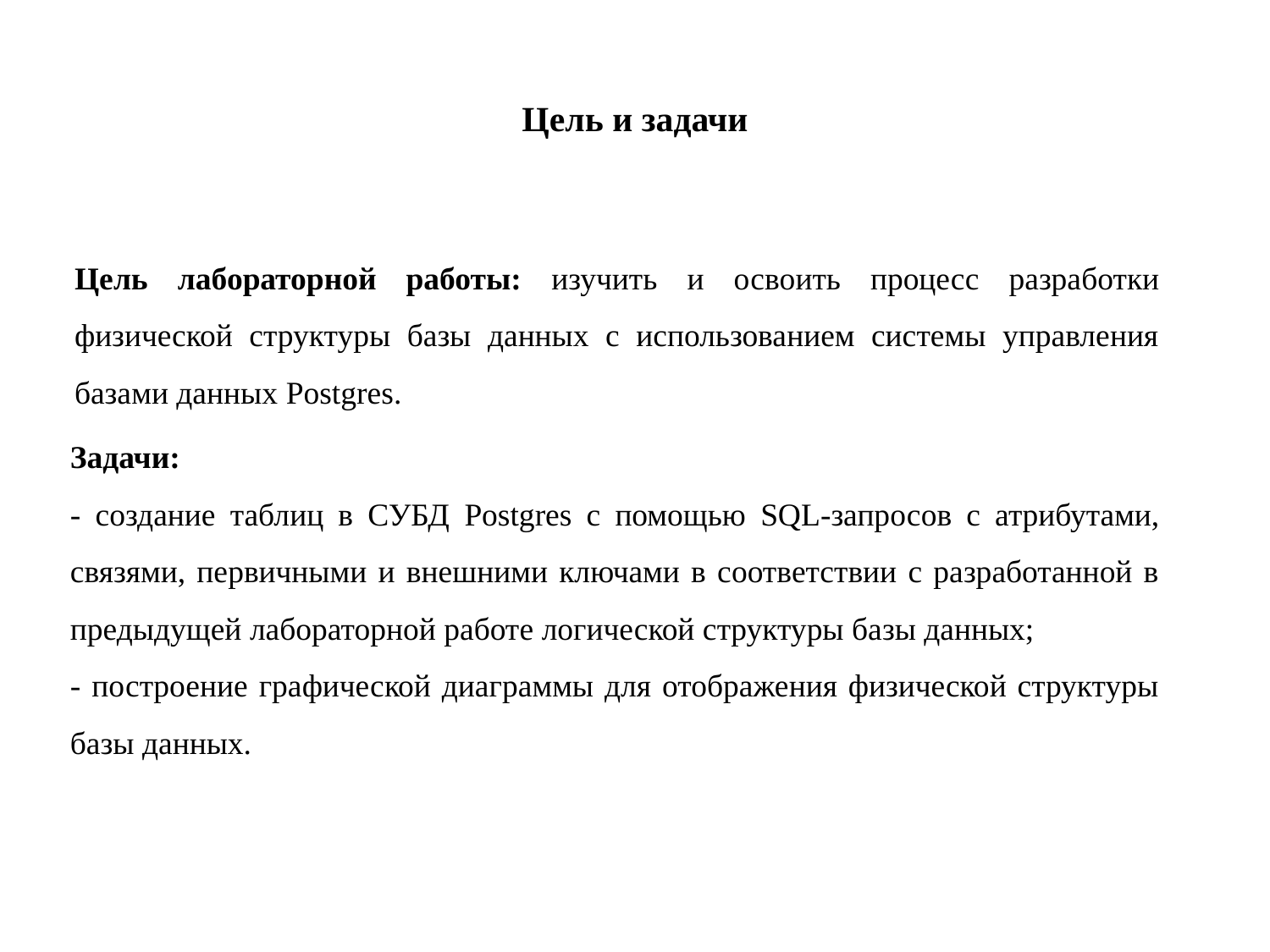

# Цель и задачи
Цель лабораторной работы: изучить и освоить процесс разработки физической структуры базы данных с использованием системы управления базами данных Postgres.
Задачи:
- создание таблиц в СУБД Postgres с помощью SQL-запросов с атрибутами, связями, первичными и внешними ключами в соответствии с разработанной в предыдущей лабораторной работе логической структуры базы данных;
- построение графической диаграммы для отображения физической структуры базы данных.